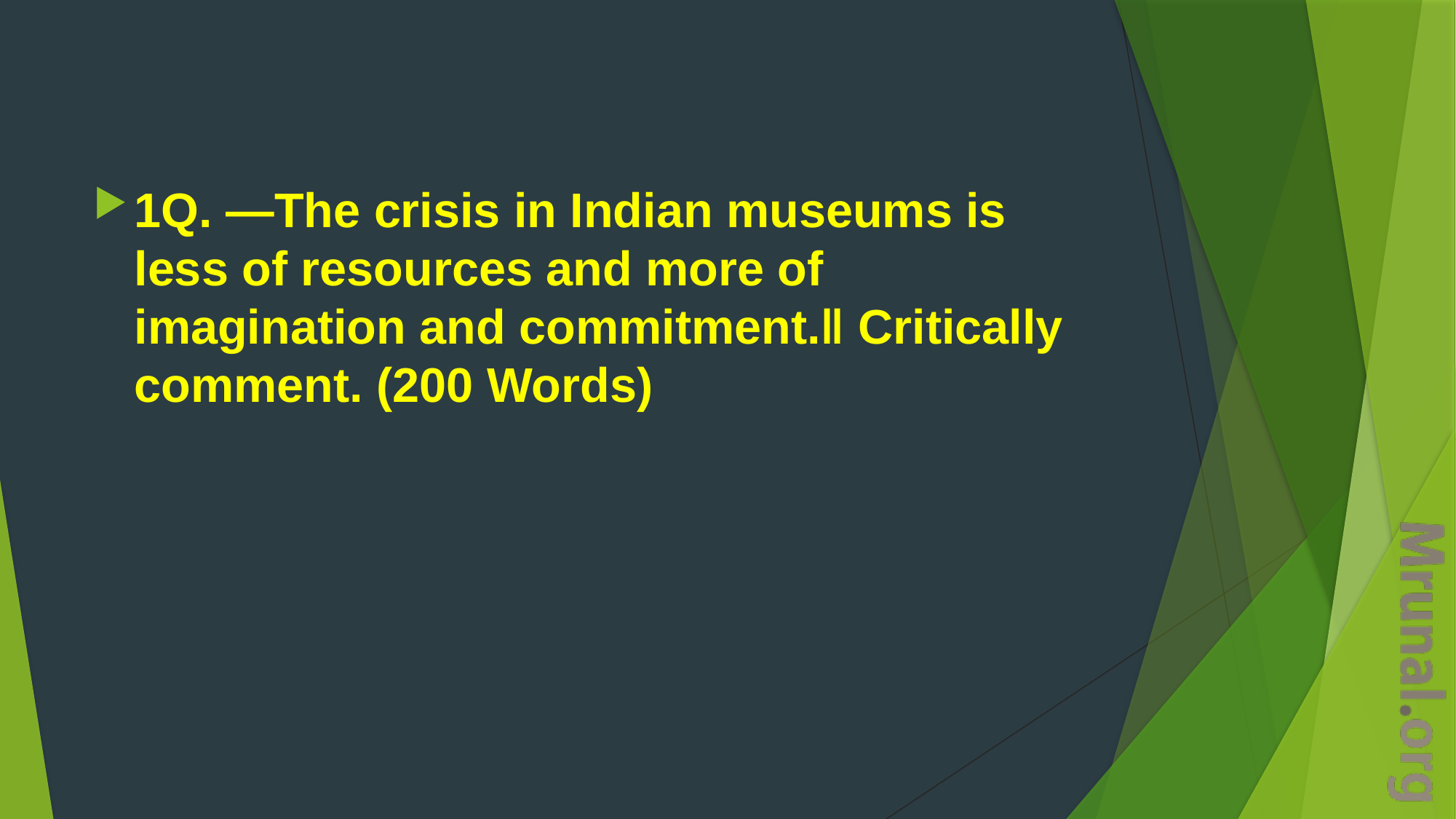

1Q. ―The crisis in Indian museums is less of resources and more of imagination and commitment.‖ Critically comment. (200 Words)